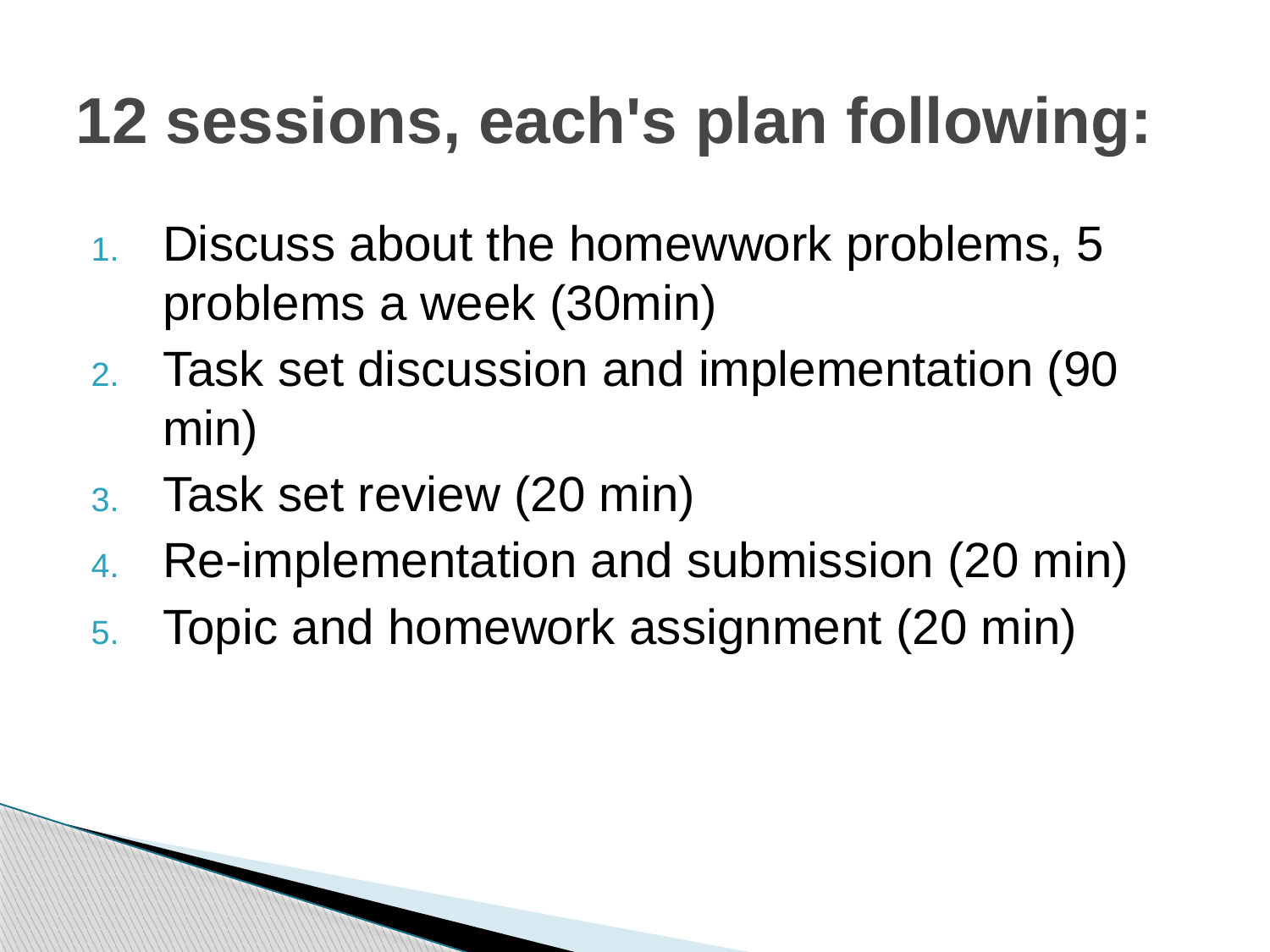

# 12 sessions, each's plan following:
Discuss about the homewwork problems, 5 problems a week (30min)
Task set discussion and implementation (90 min)
Task set review (20 min)
Re-implementation and submission (20 min)
Topic and homework assignment (20 min)